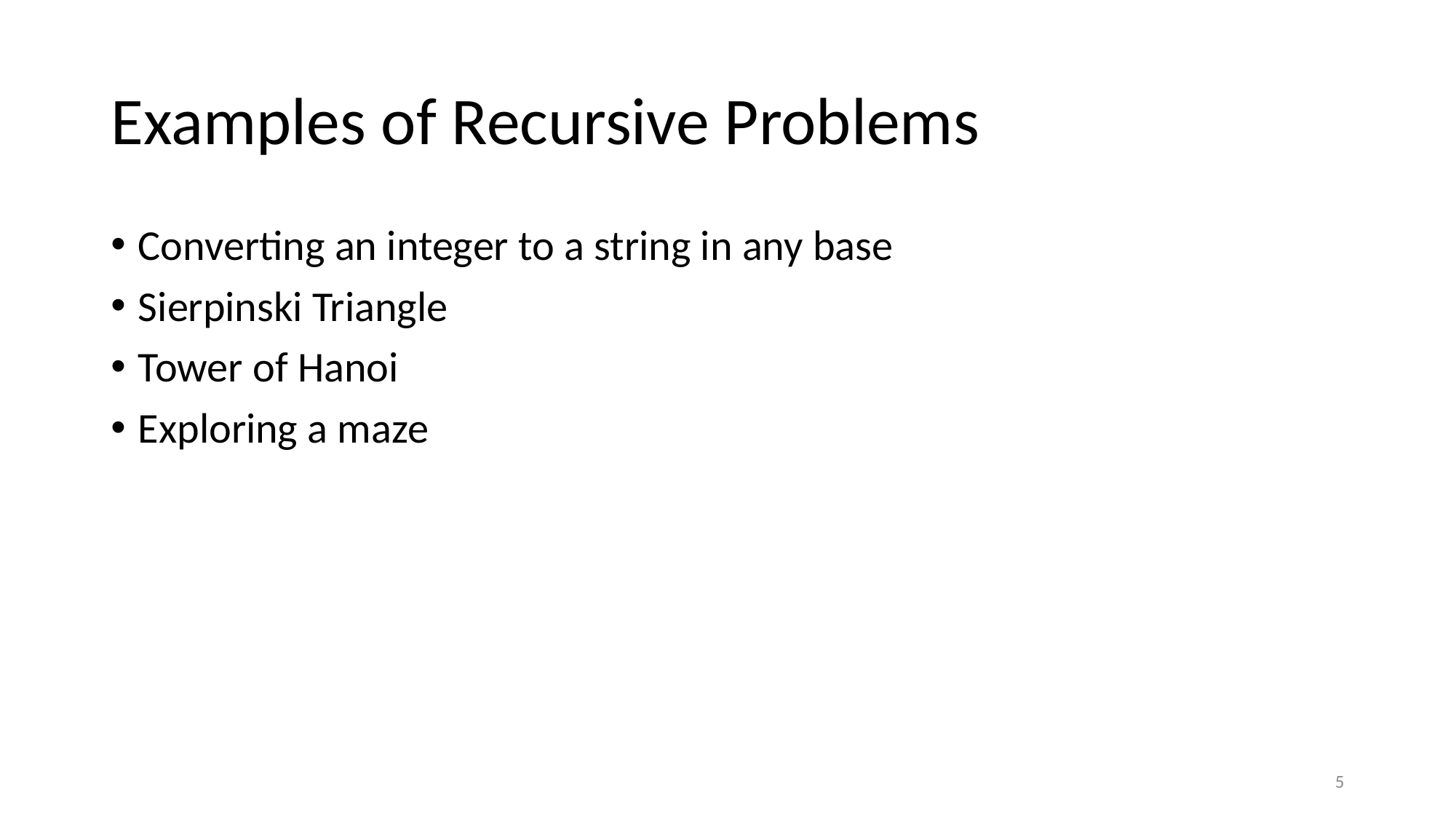

# Examples of Recursive Problems
Converting an integer to a string in any base
Sierpinski Triangle
Tower of Hanoi
Exploring a maze
5